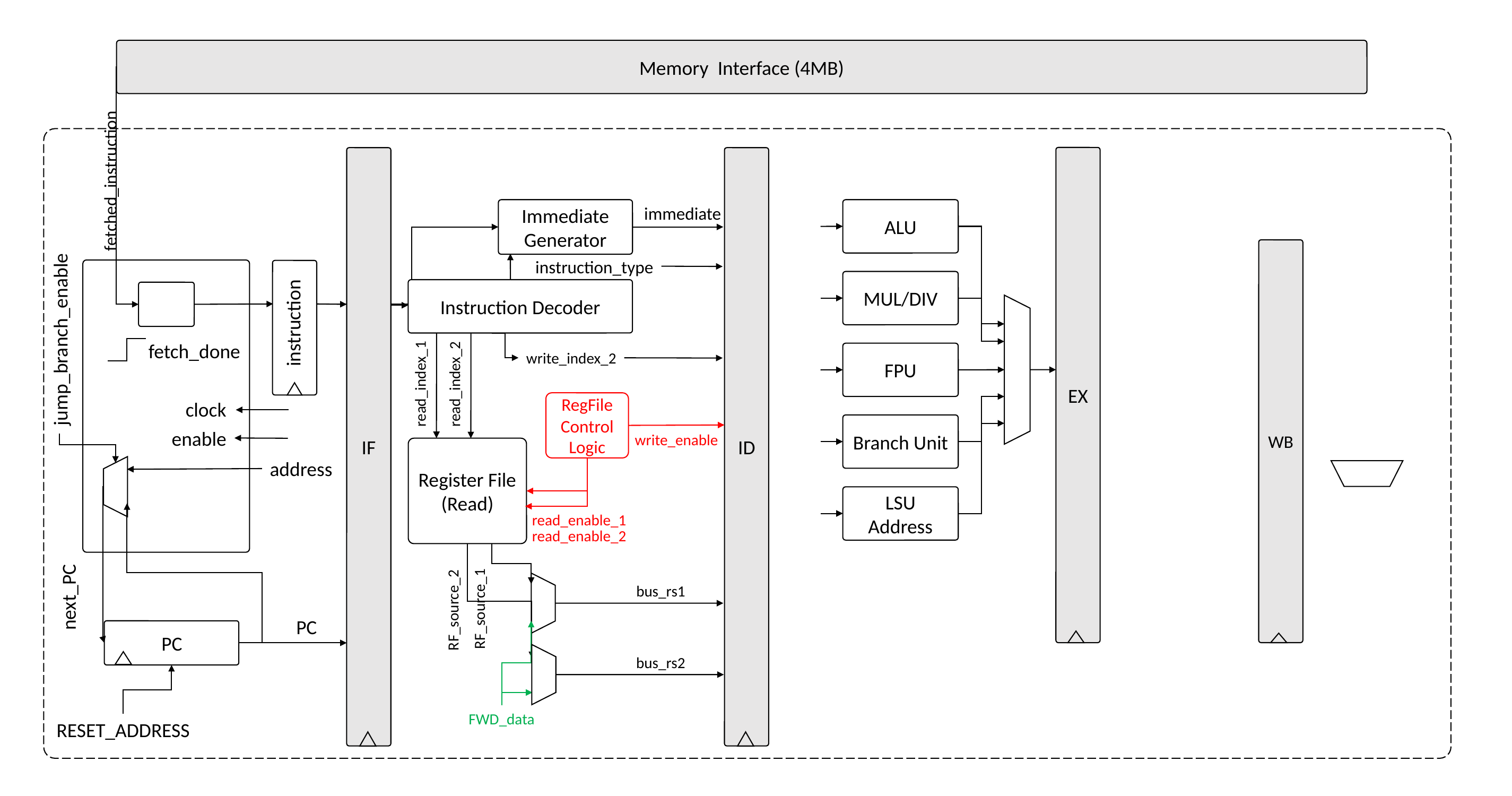

Memory  Interface (4MB)

EX

IF

ID

fetched_instruction
immediate
Immediate Generator
ALU
WB

instruction_type

instruction

MUL/DIV

Instruction Decoder

jump_branch_enable
fetch_done
FPU
write_index_2

read_index_1
read_index_2
clock
RegFile Control Logic

Branch Unit
enable
write_enable
Register File
(Read)
address

LSU
Address
read_enable_1
read_enable_2

bus_rs1
next_PC

RF_source_1
RF_source_2
PC
PC
bus_rs2

FWD_data
RESET_ADDRESS